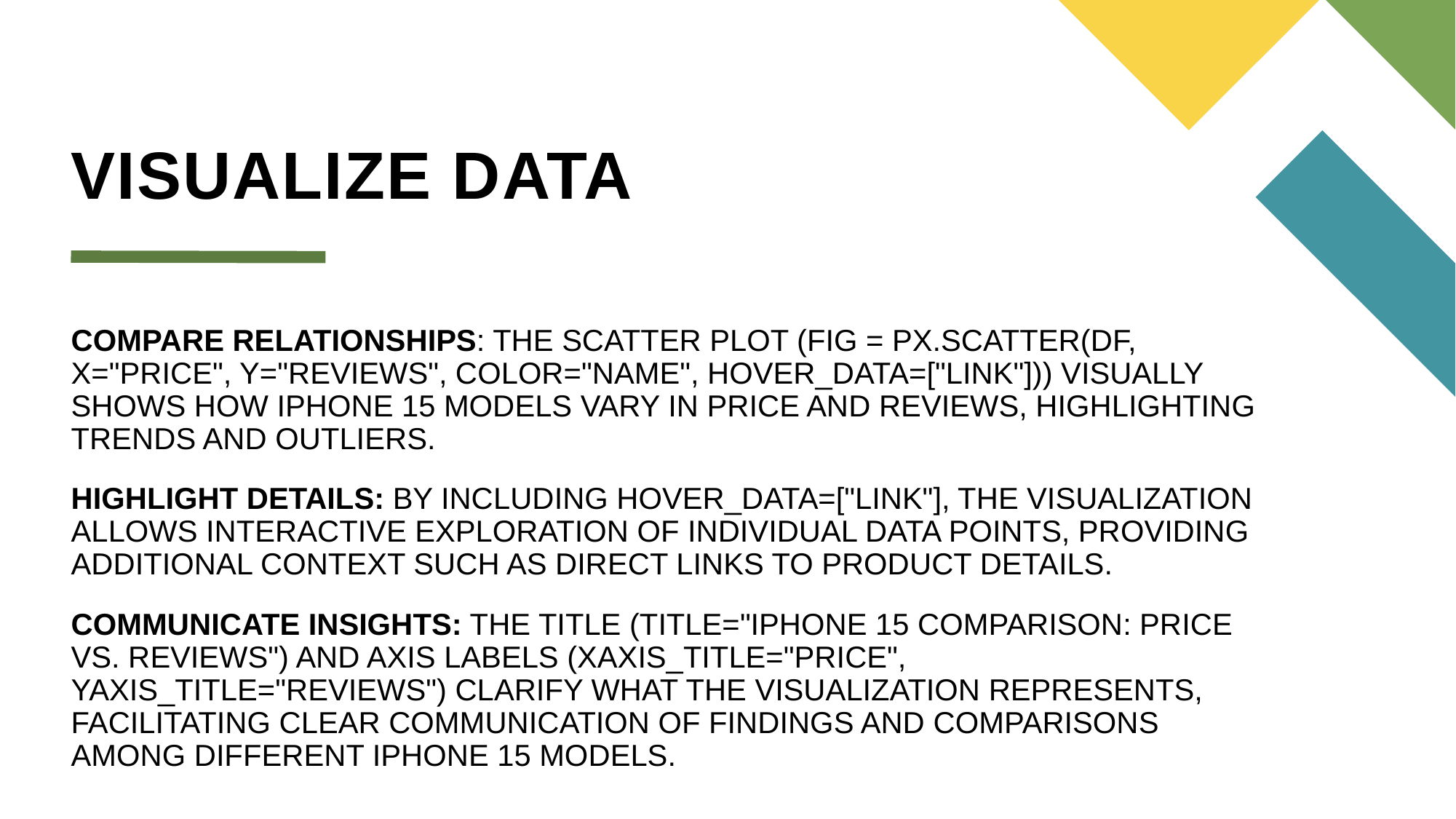

# VISUALIZE DATA
COMPARE RELATIONSHIPS: THE SCATTER PLOT (FIG = PX.SCATTER(DF, X="PRICE", Y="REVIEWS", COLOR="NAME", HOVER_DATA=["LINK"])) VISUALLY SHOWS HOW IPHONE 15 MODELS VARY IN PRICE AND REVIEWS, HIGHLIGHTING TRENDS AND OUTLIERS.
HIGHLIGHT DETAILS: BY INCLUDING HOVER_DATA=["LINK"], THE VISUALIZATION ALLOWS INTERACTIVE EXPLORATION OF INDIVIDUAL DATA POINTS, PROVIDING ADDITIONAL CONTEXT SUCH AS DIRECT LINKS TO PRODUCT DETAILS.
COMMUNICATE INSIGHTS: THE TITLE (TITLE="IPHONE 15 COMPARISON: PRICE VS. REVIEWS") AND AXIS LABELS (XAXIS_TITLE="PRICE", YAXIS_TITLE="REVIEWS") CLARIFY WHAT THE VISUALIZATION REPRESENTS, FACILITATING CLEAR COMMUNICATION OF FINDINGS AND COMPARISONS AMONG DIFFERENT IPHONE 15 MODELS.